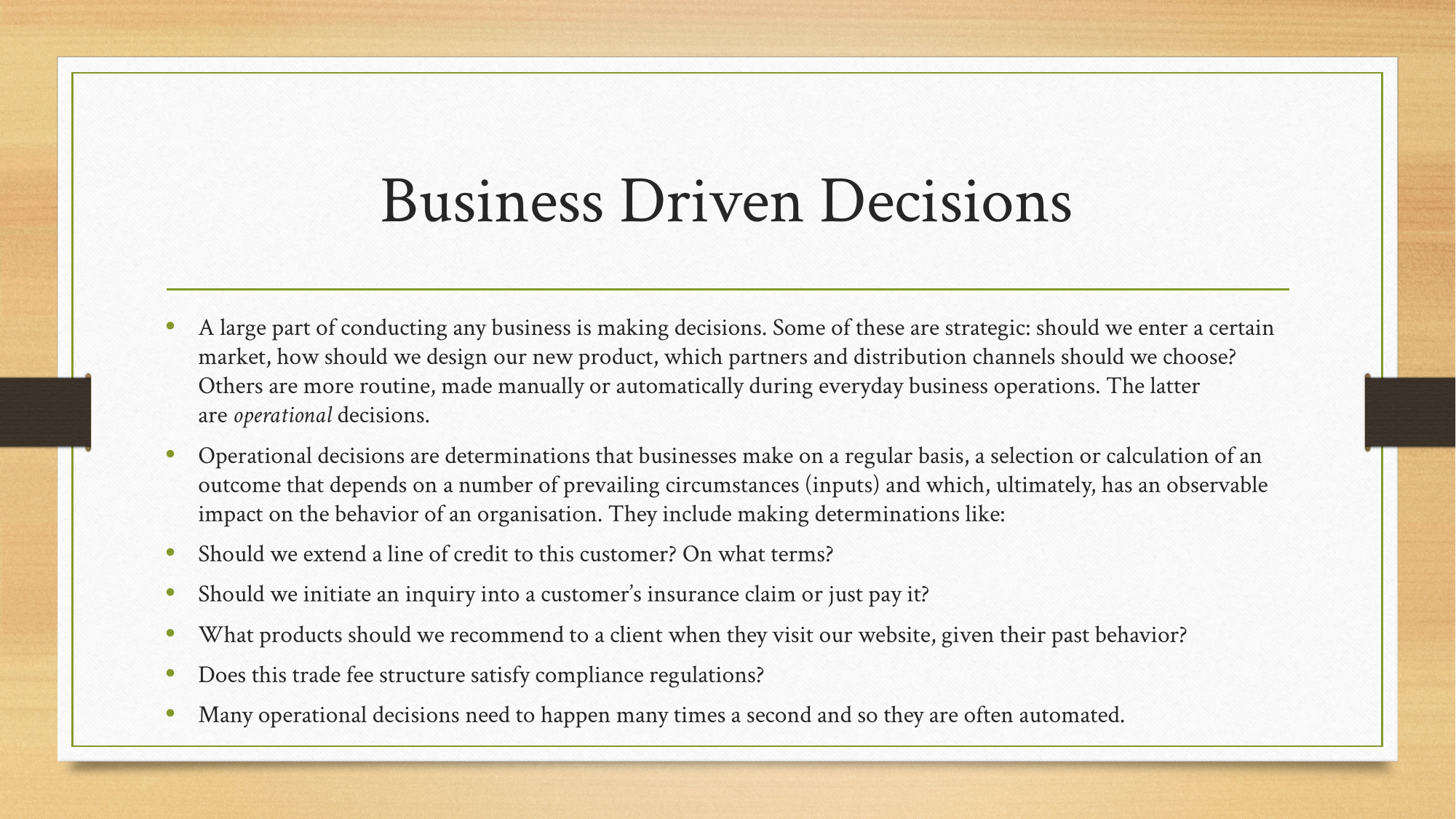

# Business Driven Decisions
A large part of conducting any business is making decisions. Some of these are strategic: should we enter a certain market, how should we design our new product, which partners and distribution channels should we choose? Others are more routine, made manually or automatically during everyday business operations. The latter are operational decisions.
Operational decisions are determinations that businesses make on a regular basis, a selection or calculation of an outcome that depends on a number of prevailing circumstances (inputs) and which, ultimately, has an observable impact on the behavior of an organisation. They include making determinations like:
Should we extend a line of credit to this customer? On what terms?
Should we initiate an inquiry into a customer’s insurance claim or just pay it?
What products should we recommend to a client when they visit our website, given their past behavior?
Does this trade fee structure satisfy compliance regulations?
Many operational decisions need to happen many times a second and so they are often automated.